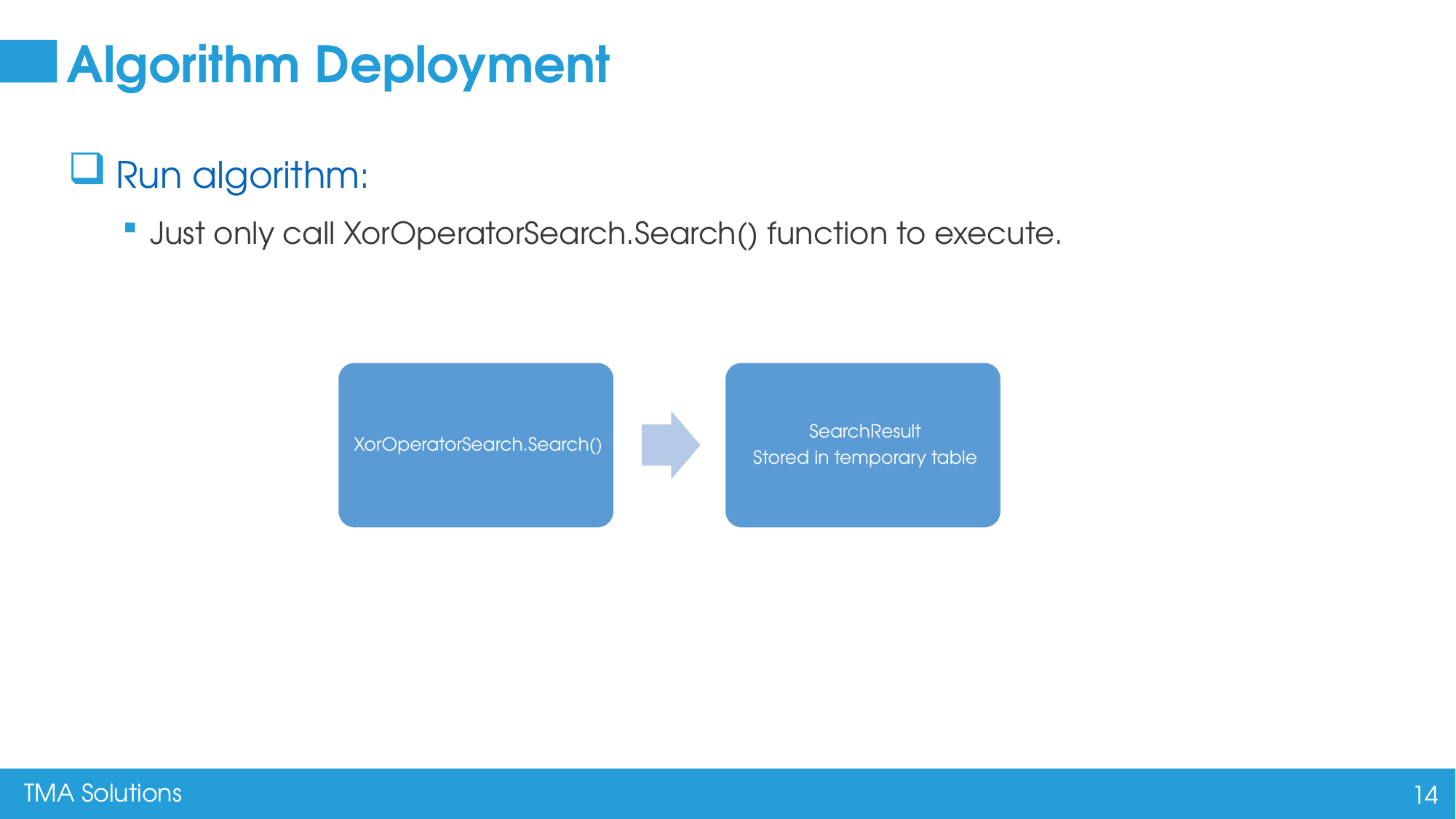

# Algorithm Deployment
Run algorithm:
Just only call XorOperatorSearch.Search() function to execute.
XorOperatorSearch.Search()

SearchResult
Stored in temporary table